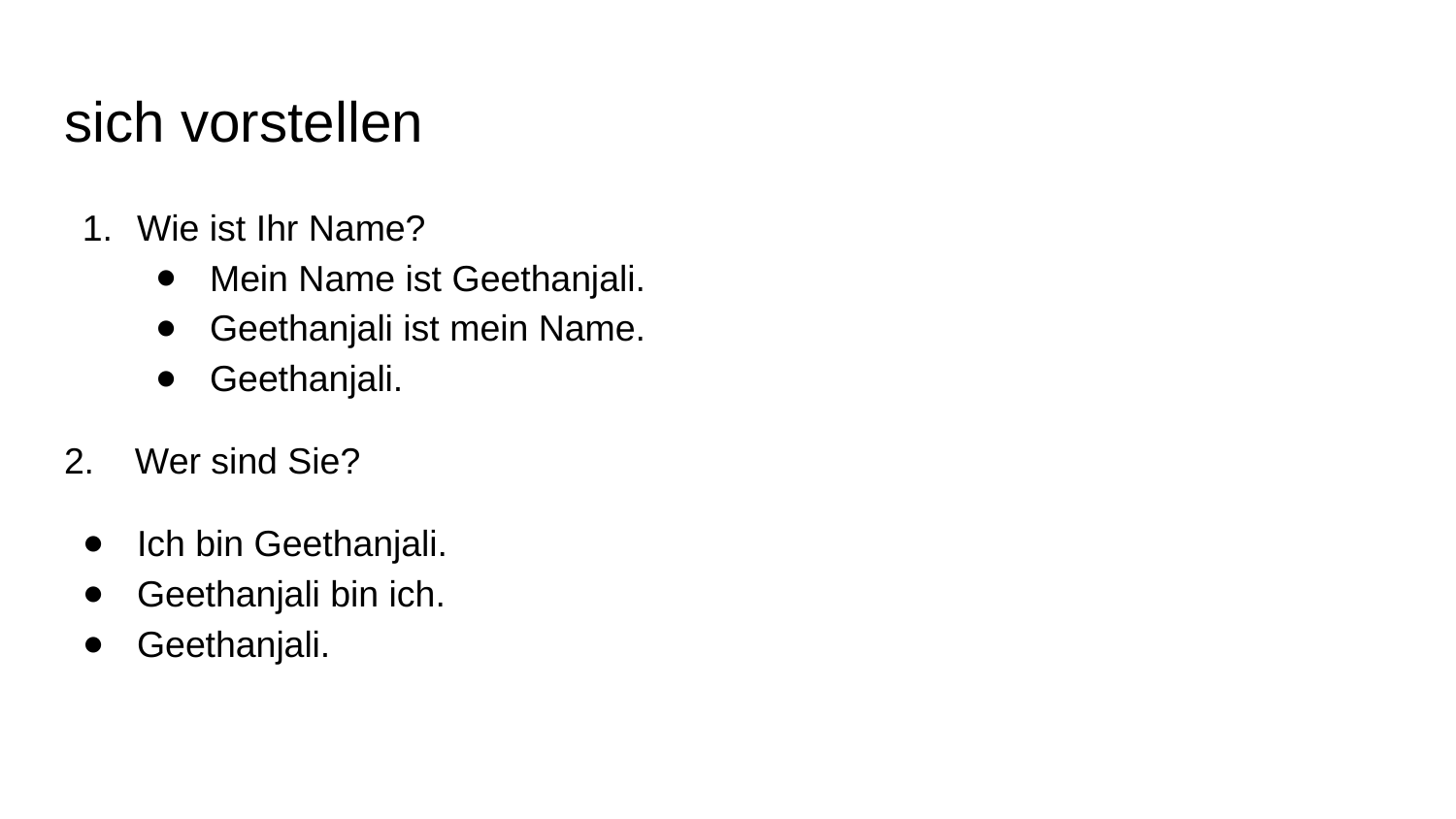

# sich vorstellen
Wie ist Ihr Name?
Mein Name ist Geethanjali.
Geethanjali ist mein Name.
Geethanjali.
2.    Wer sind Sie?
Ich bin Geethanjali.
Geethanjali bin ich.
Geethanjali.